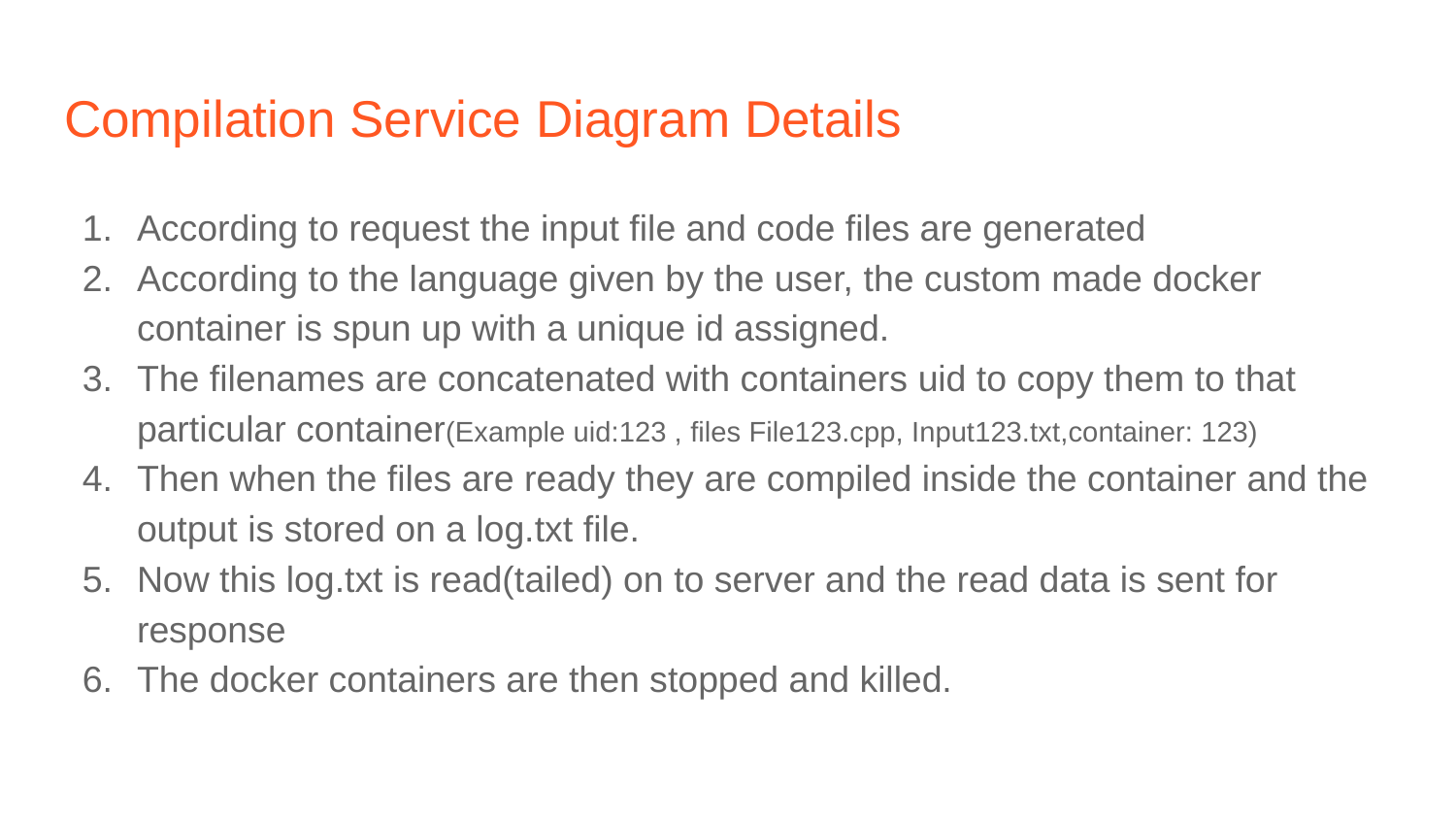

# Compilation Service Diagram Details
According to request the input file and code files are generated
According to the language given by the user, the custom made docker container is spun up with a unique id assigned.
The filenames are concatenated with containers uid to copy them to that particular container(Example uid:123 , files File123.cpp, Input123.txt,container: 123)
Then when the files are ready they are compiled inside the container and the output is stored on a log.txt file.
Now this log.txt is read(tailed) on to server and the read data is sent for response
The docker containers are then stopped and killed.